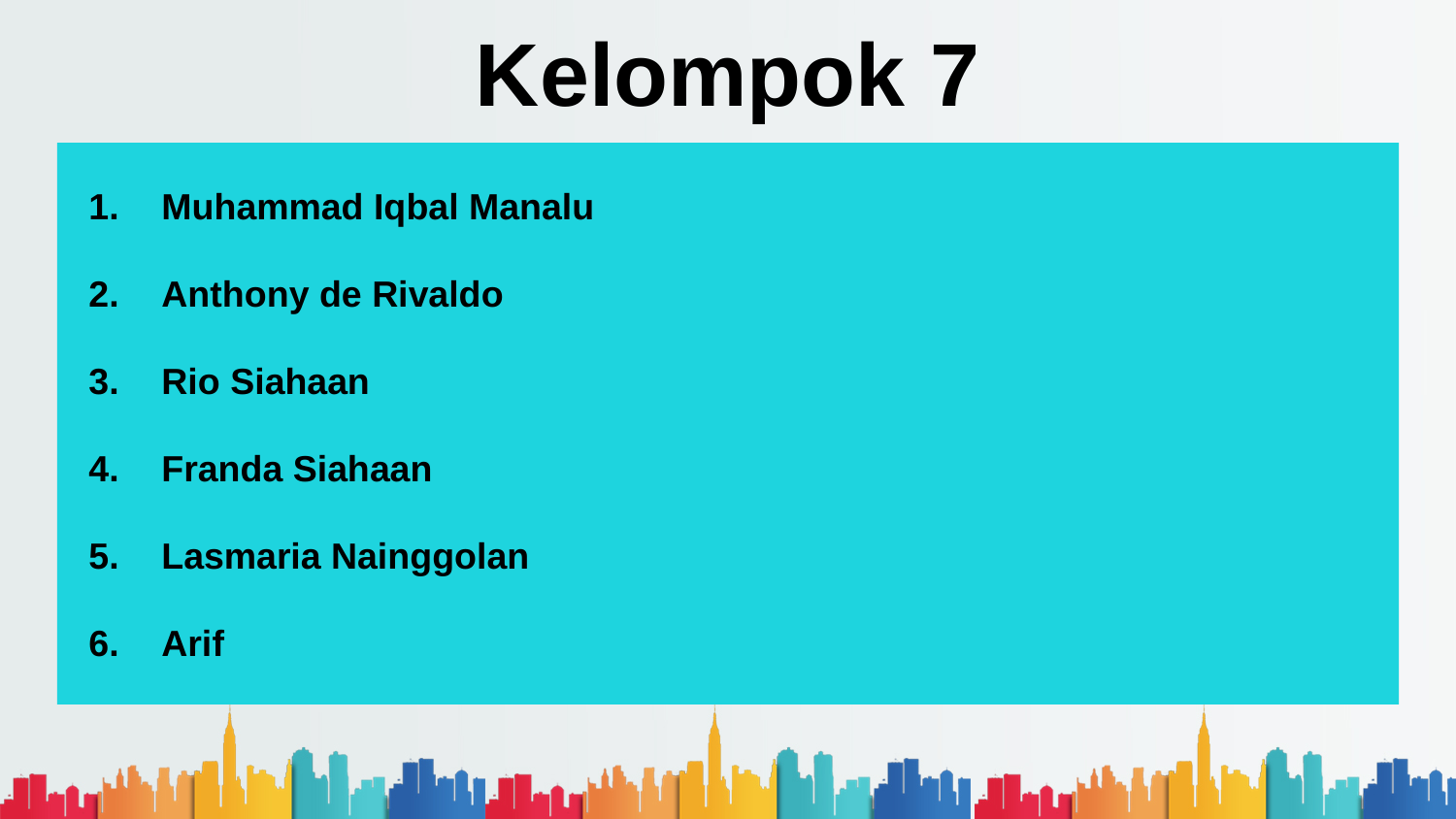

# Kelompok 7
Muhammad Iqbal Manalu
Anthony de Rivaldo
Rio Siahaan
Franda Siahaan
Lasmaria Nainggolan
Arif